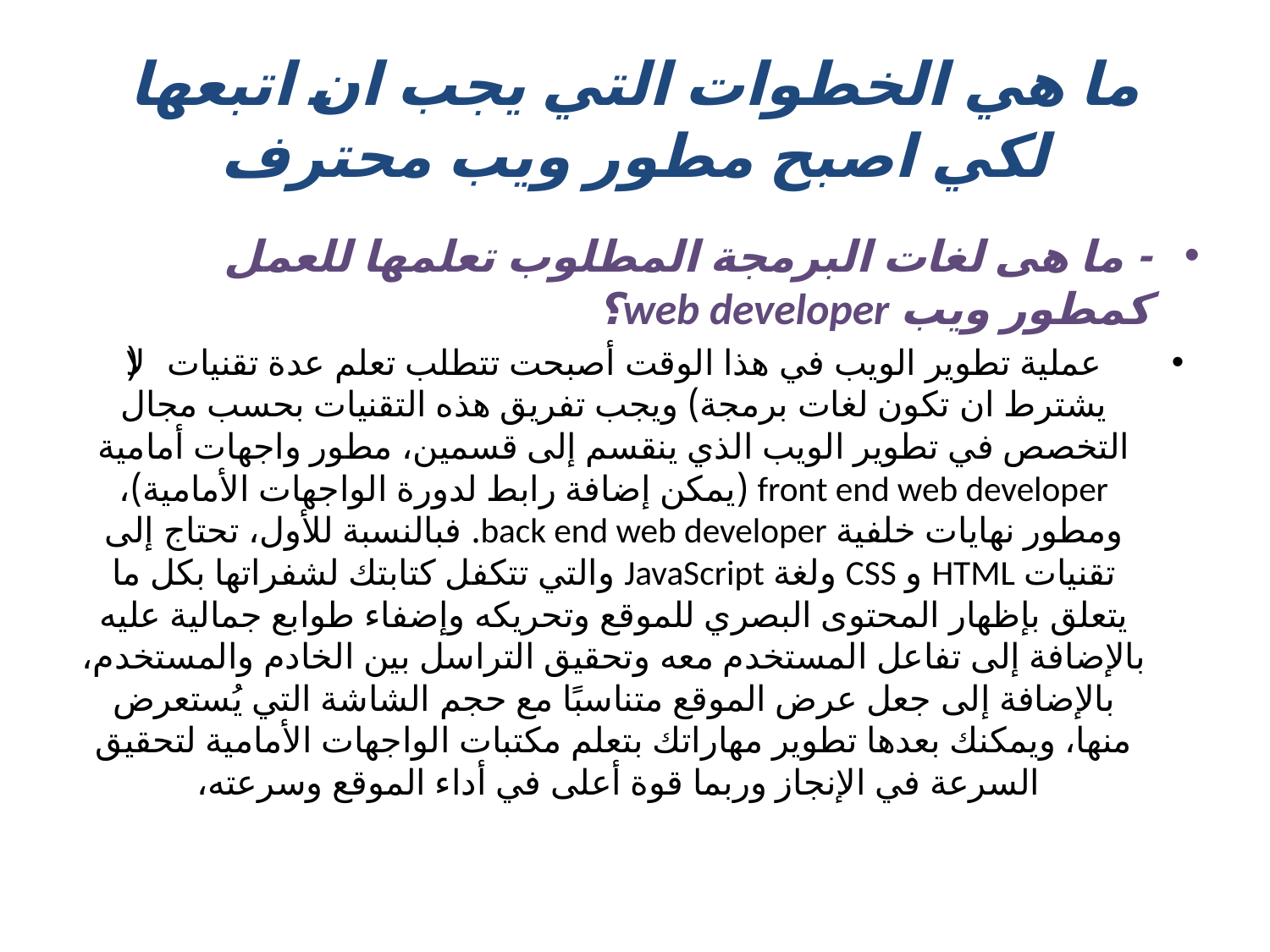

# ما هي الخطوات التي يجب ان اتبعها لكي اصبح مطور ويب محترف
- ما هى لغات البرمجة المطلوب تعلمها للعمل كمطور ويب web developer؟
عملية تطوير الويب في هذا الوقت أصبحت تتطلب تعلم عدة تقنيات (لا يشترط ان تكون لغات برمجة) ويجب تفريق هذه التقنيات بحسب مجال التخصص في تطوير الويب الذي ينقسم إلى قسمين، مطور واجهات أمامية front end web developer (يمكن إضافة رابط لدورة الواجهات الأمامية)، ومطور نهايات خلفية back end web developer. فبالنسبة للأول، تحتاج إلى تقنيات HTML و CSS ولغة JavaScript والتي تتكفل كتابتك لشفراتها بكل ما يتعلق بإظهار المحتوى البصري للموقع وتحريكه وإضفاء طوابع جمالية عليه بالإضافة إلى تفاعل المستخدم معه وتحقيق التراسل بين الخادم والمستخدم، بالإضافة إلى جعل عرض الموقع متناسبًا مع حجم الشاشة التي يُستعرض منها، ويمكنك بعدها تطوير مهاراتك بتعلم مكتبات الواجهات الأمامية لتحقيق السرعة في الإنجاز وربما قوة أعلى في أداء الموقع وسرعته،